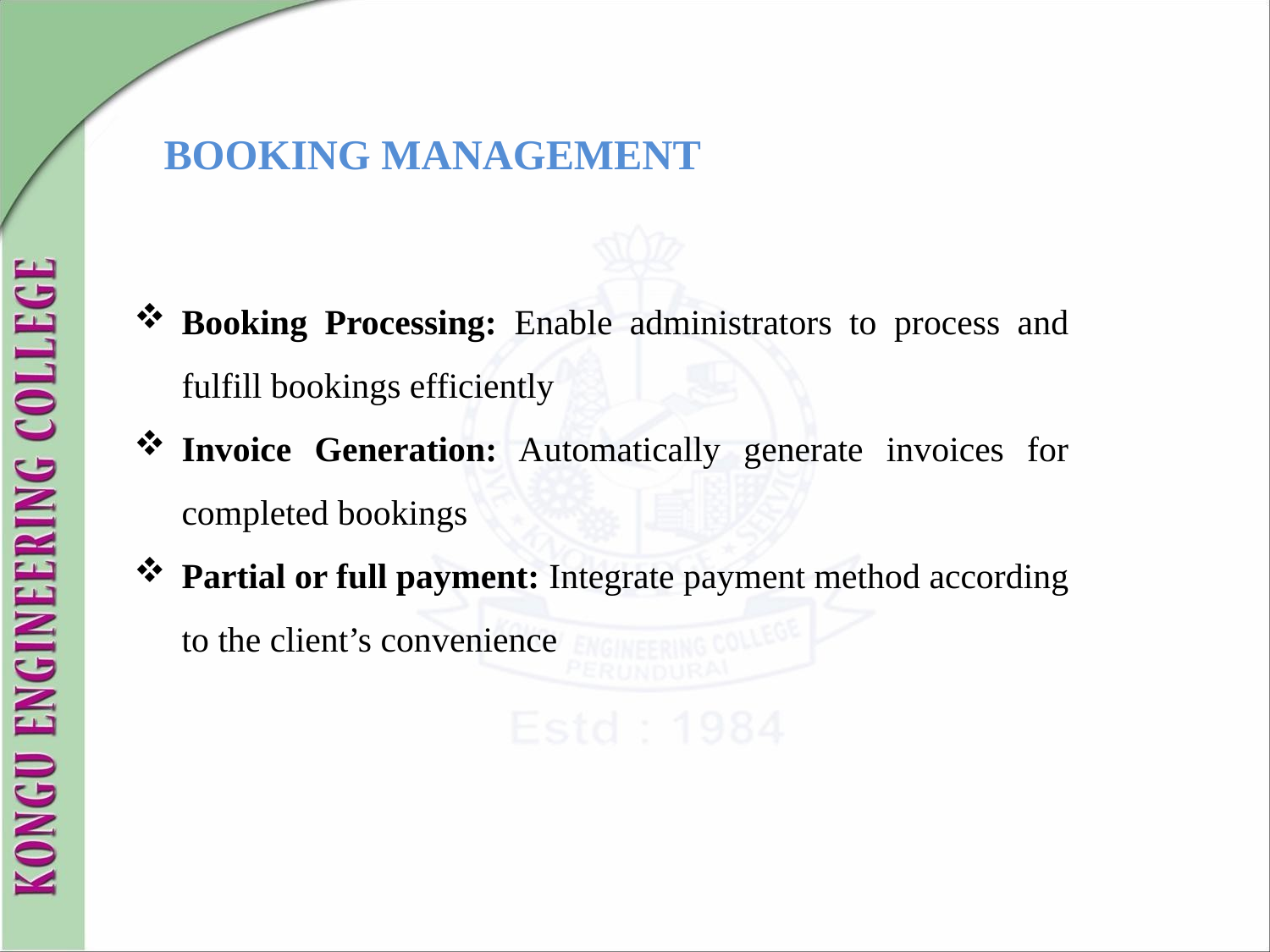

BOOKING MANAGEMENT
Booking Processing: Enable administrators to process and fulfill bookings efficiently
Invoice Generation: Automatically generate invoices for completed bookings
Partial or full payment: Integrate payment method according to the client’s convenience